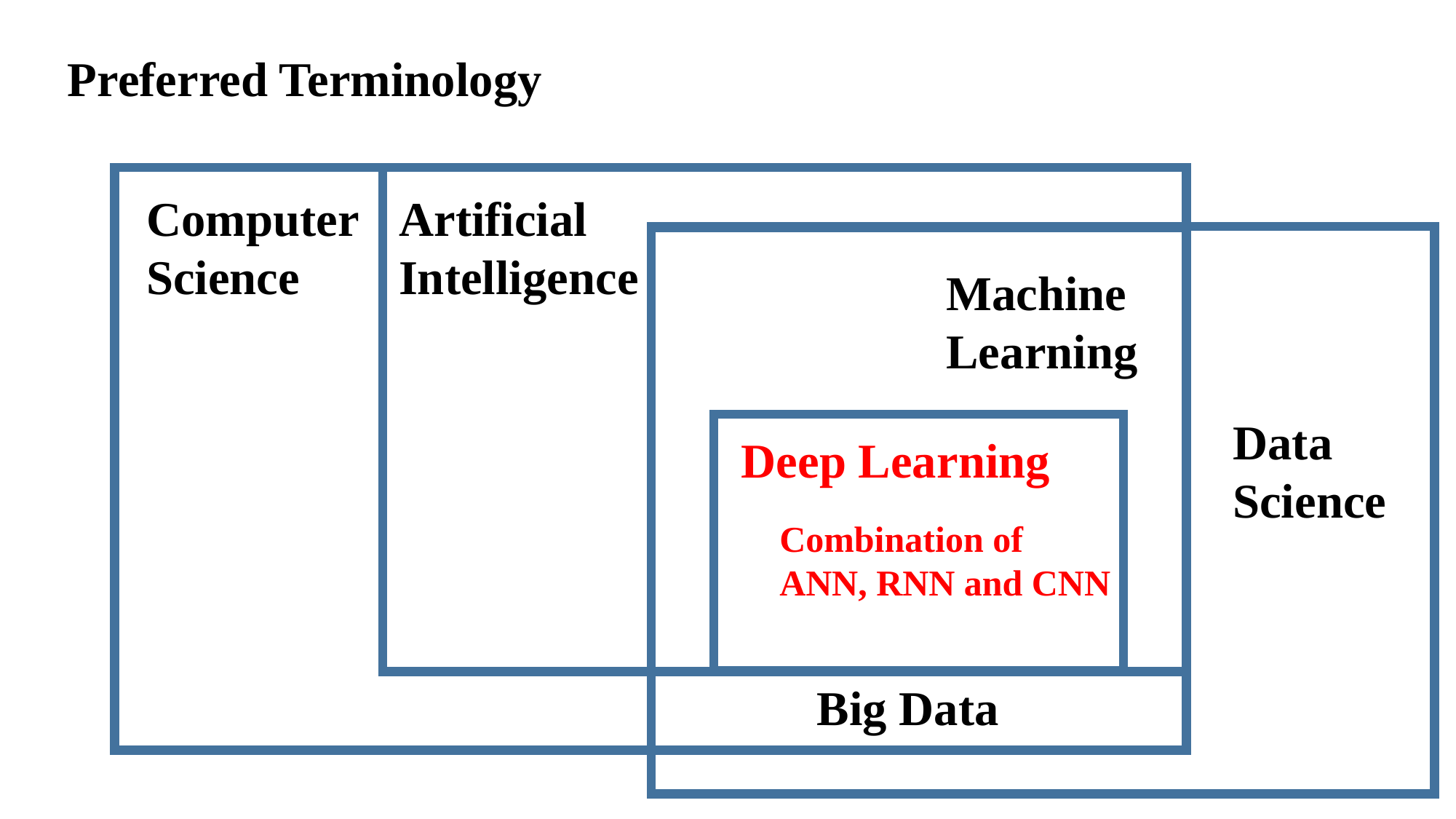

Preferred Terminology

Computer
Science
Artificial
Intelligence

Machine
Learning
Data
Science

Deep Learning
Combination of
ANN, RNN and CNN
Big Data